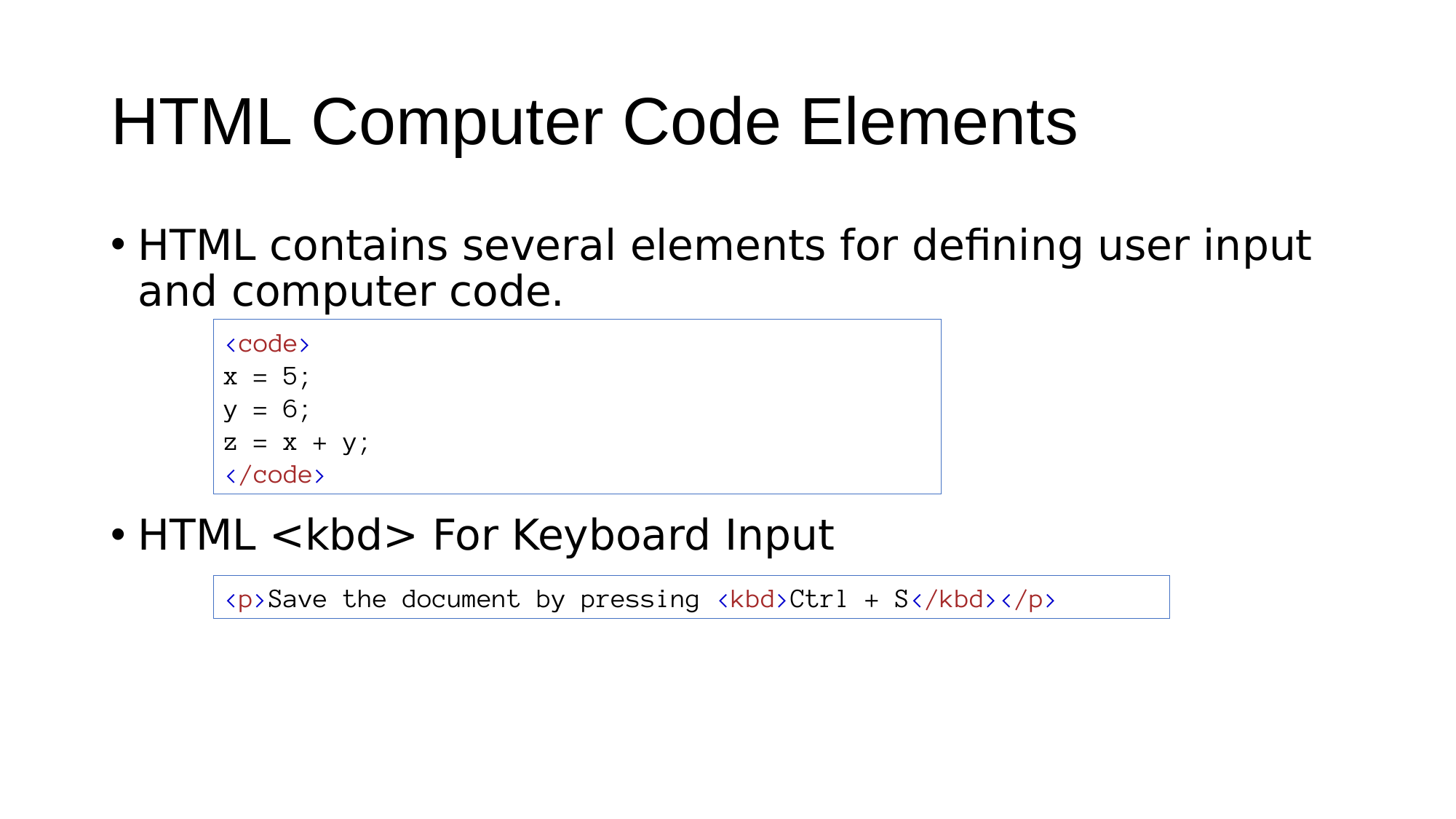

# HTML Computer Code Elements
HTML contains several elements for defining user input and computer code.

HTML <kbd> For Keyboard Input

<code>
x = 5;
y = 6;
z = x + y;
</code>
<p>Save the document by pressing <kbd>Ctrl + S</kbd></p>